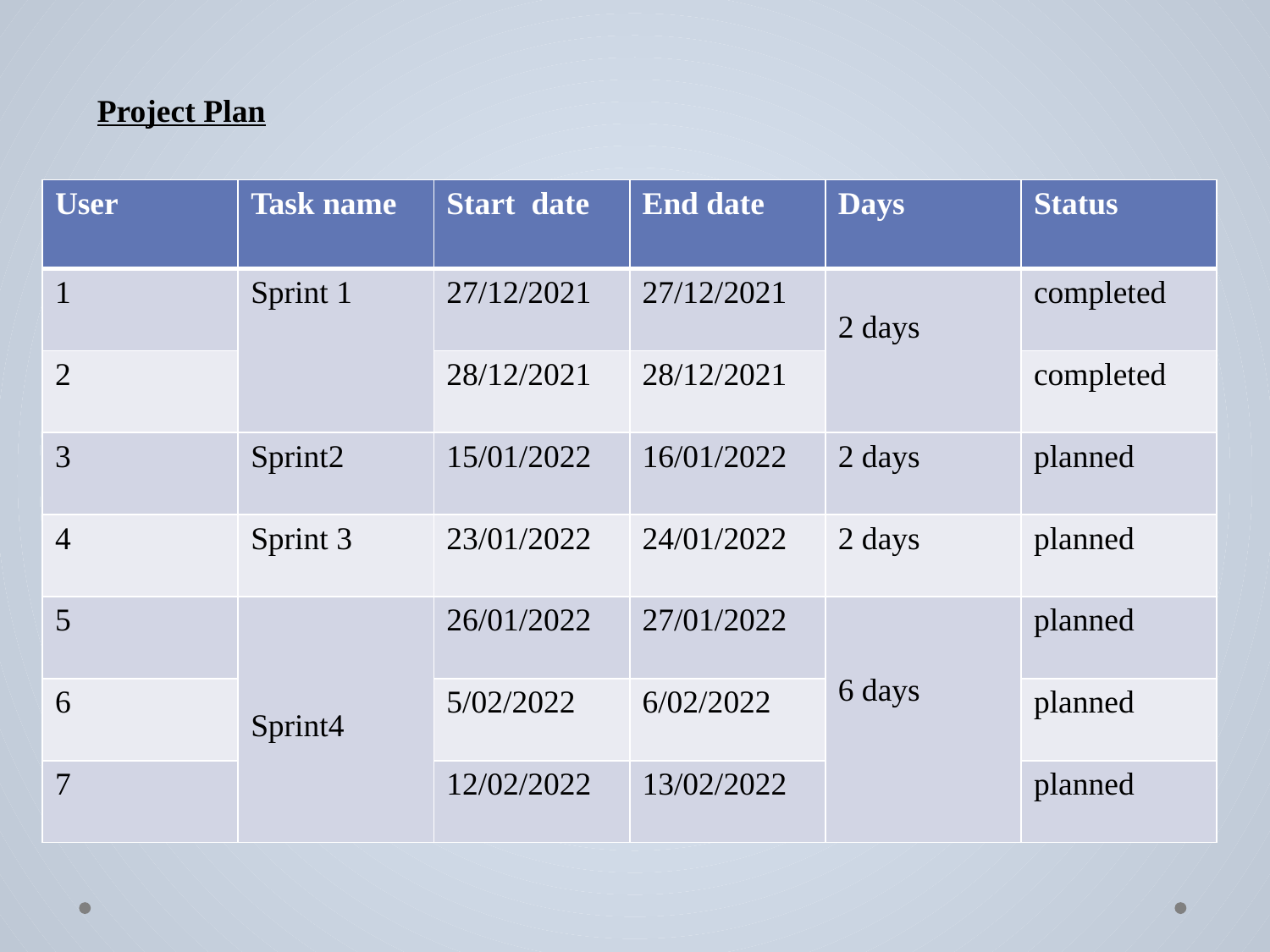

Project Plan
| User | Task name | Start date | End date | Days | Status |
| --- | --- | --- | --- | --- | --- |
| 1 | Sprint 1 | 27/12/2021 | 27/12/2021 | 2 days | completed |
| 2 |  | 28/12/2021 | 28/12/2021 |  | completed |
| 3 | Sprint2 | 15/01/2022 | 16/01/2022 | 2 days | planned |
| 4 | Sprint 3 | 23/01/2022 | 24/01/2022 | 2 days | planned |
| 5 | Sprint4 | 26/01/2022 | 27/01/2022 | 6 days | planned |
| 6 |  | 5/02/2022 | 6/02/2022 |  | planned |
| 7 |  | 12/02/2022 | 13/02/2022 |  | planned |